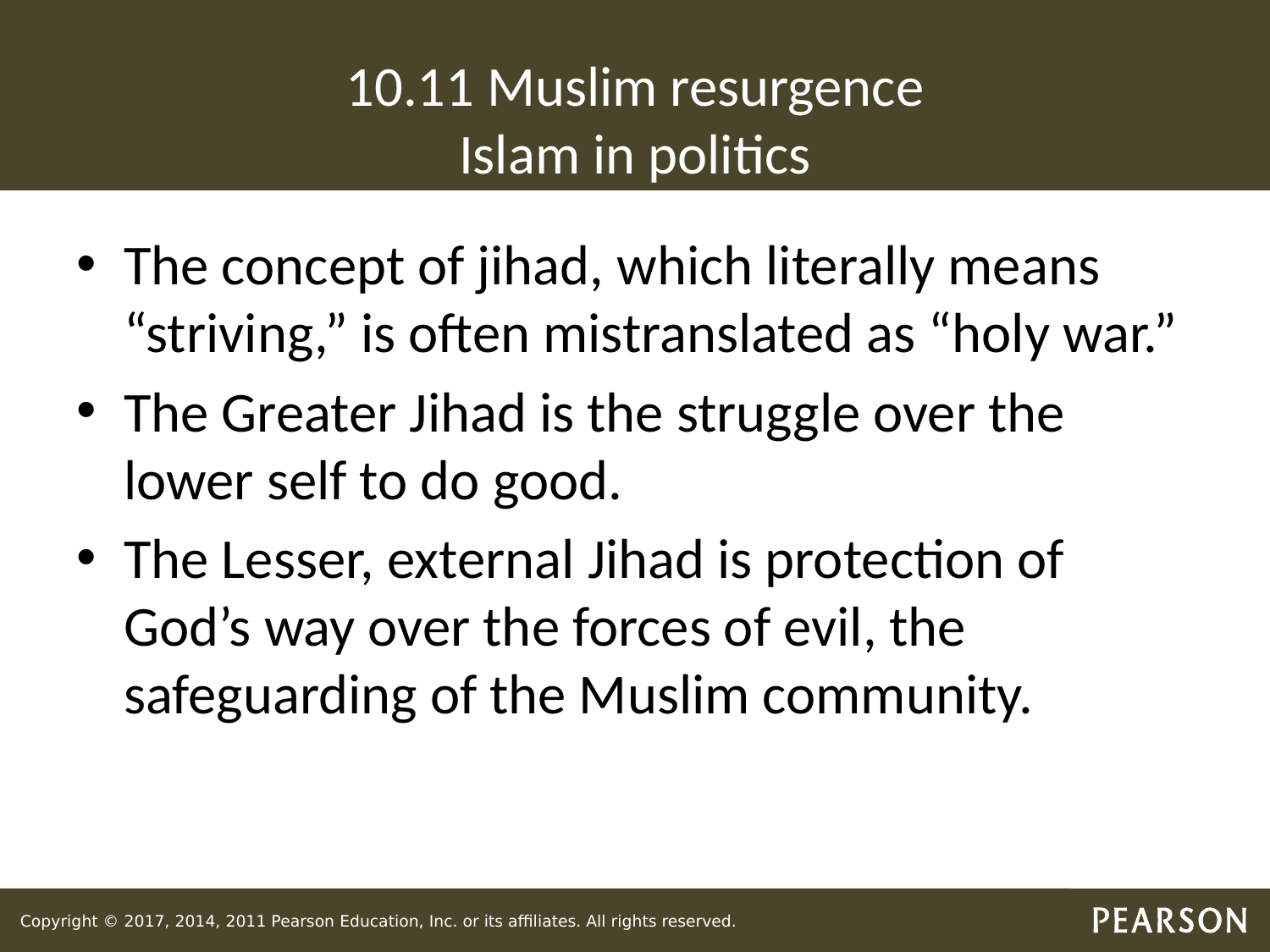

# 10.11 Muslim resurgence Islam in politics
The concept of jihad, which literally means “striving,” is often mistranslated as “holy war.”
The Greater Jihad is the struggle over the lower self to do good.
The Lesser, external Jihad is protection of God’s way over the forces of evil, the safeguarding of the Muslim community.